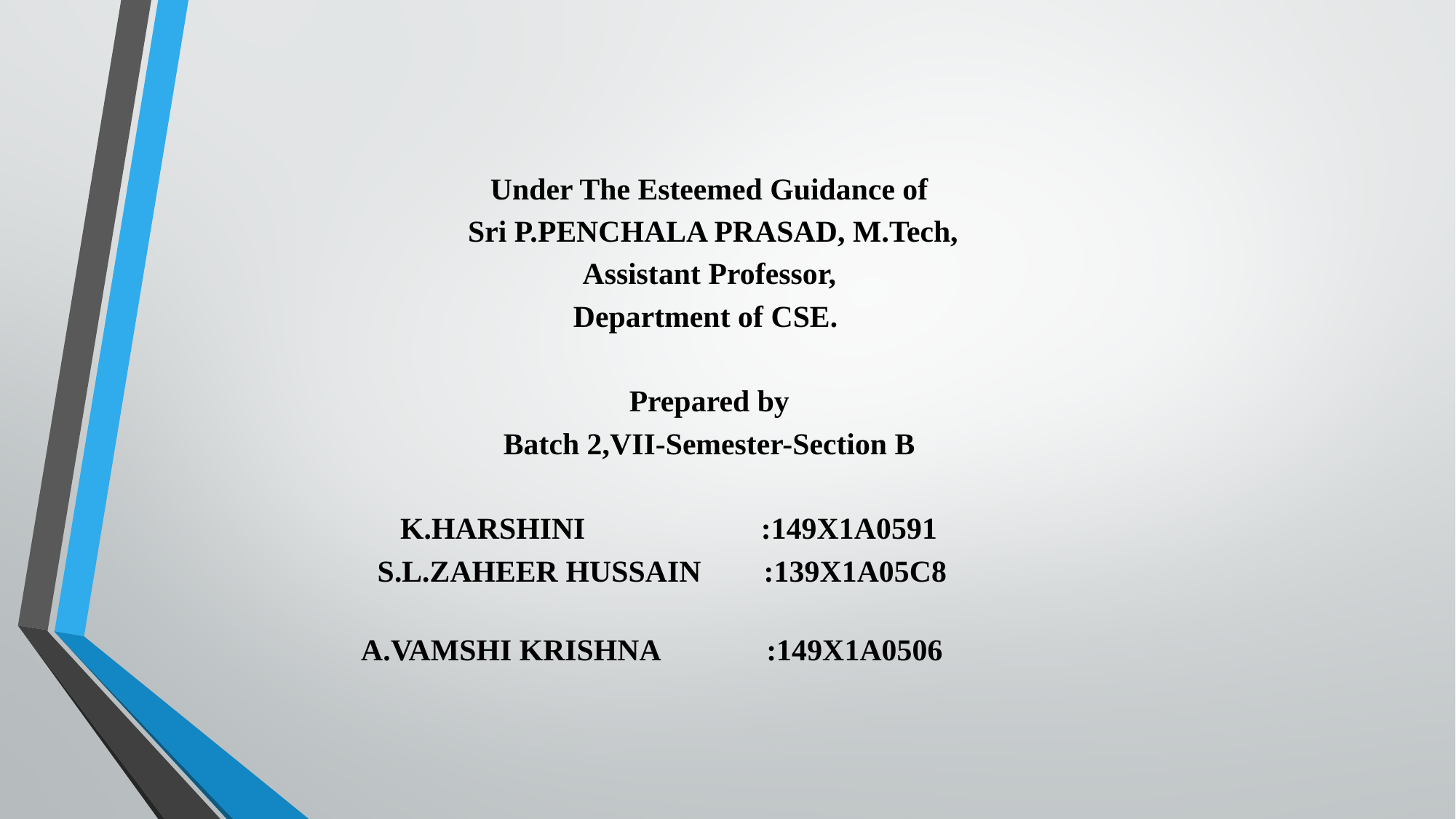

Under The Esteemed Guidance of
 Sri P.PENCHALA PRASAD, M.Tech,
Assistant Professor,
Department of CSE.

Prepared by
Batch 2,VII-Semester-Section B

 K.HARSHINI                       :149X1A0591
     S.L.ZAHEER HUSSAIN        :139X1A05C8
   A.VAMSHI KRISHNA              :149X1A0506